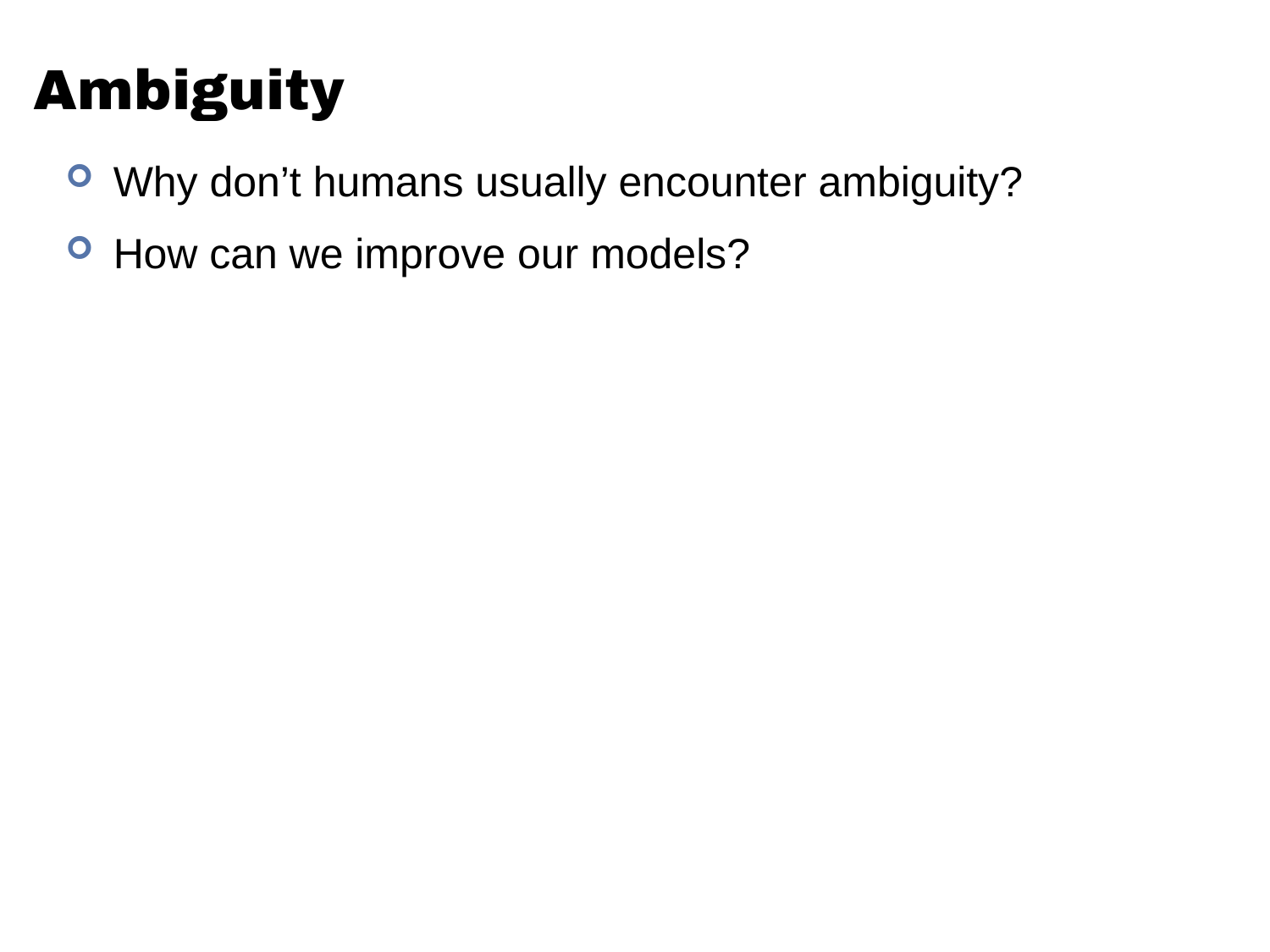

# Ambiguity
Why don’t humans usually encounter ambiguity?
How can we improve our models?